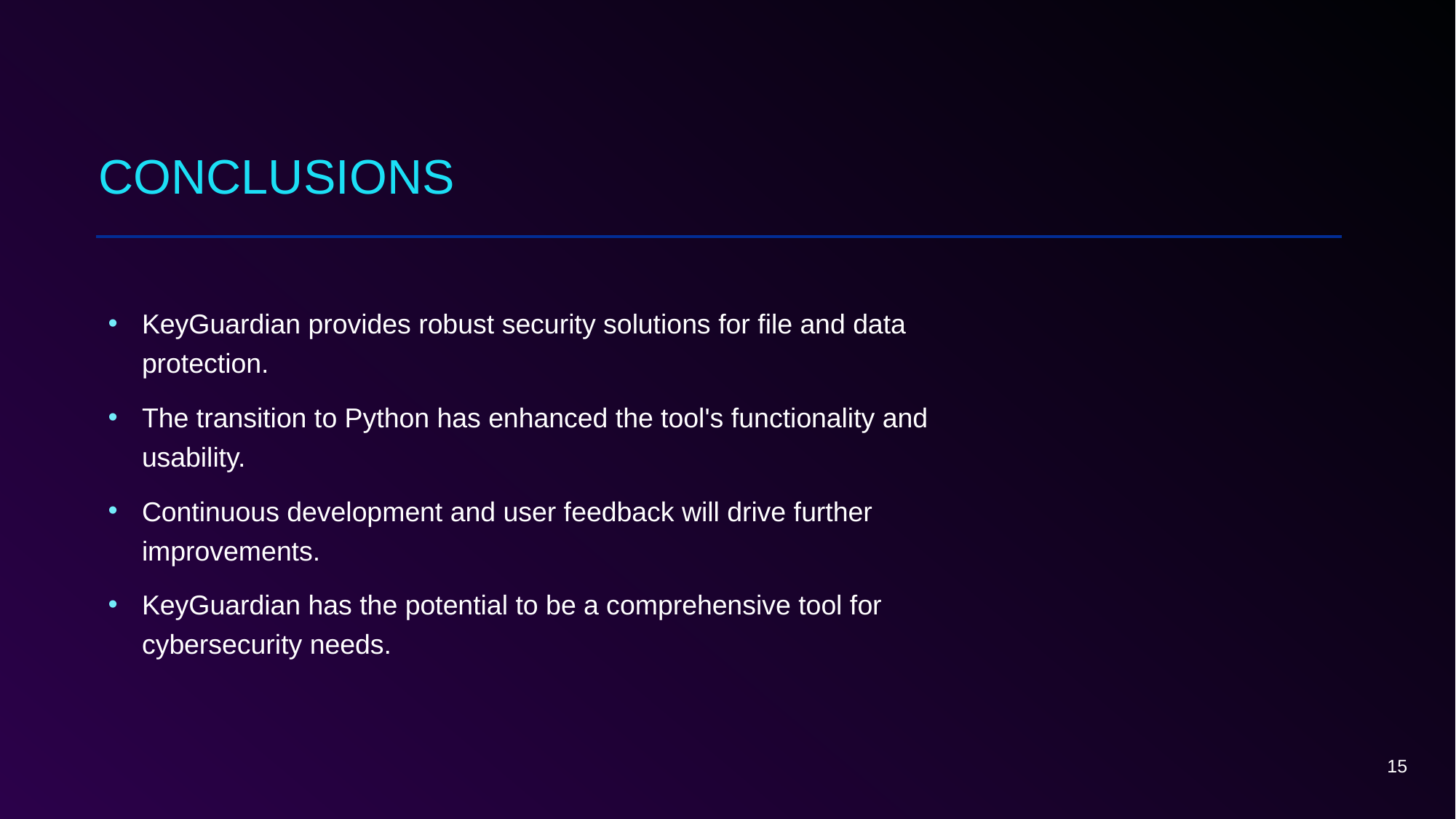

# conclusions
KeyGuardian provides robust security solutions for file and data protection.
The transition to Python has enhanced the tool's functionality and usability.
Continuous development and user feedback will drive further improvements.
KeyGuardian has the potential to be a comprehensive tool for cybersecurity needs.

15